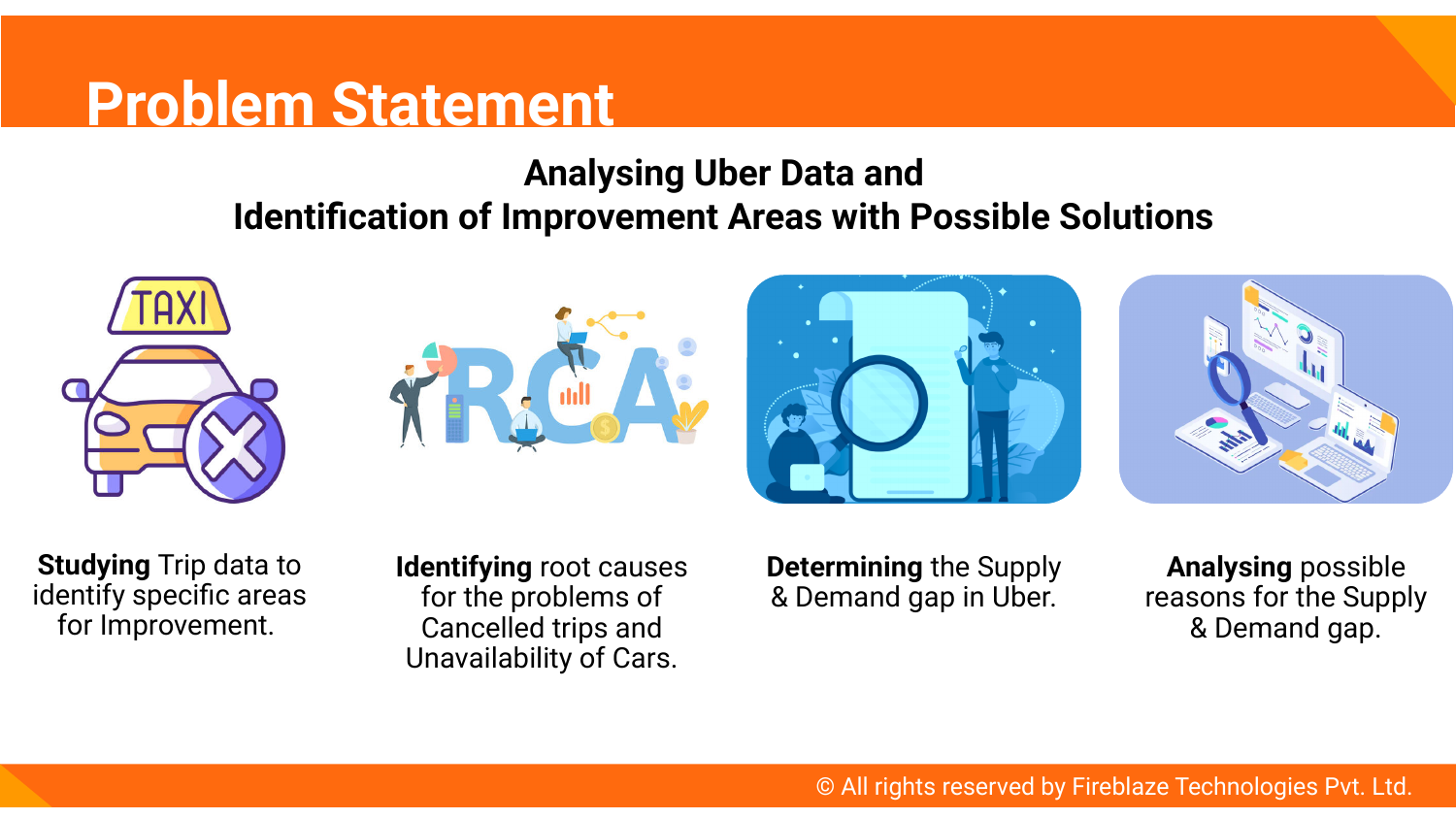

# Problem Statement

Analysing Uber Data and
Identification of Improvement Areas with Possible Solutions
Studying Trip data to identify specific areas for Improvement.
Identifying root causes for the problems of Cancelled trips and Unavailability of Cars.
Determining the Supply & Demand gap in Uber.
Analysing possible reasons for the Supply & Demand gap.

© All rights reserved by Fireblaze Technologies Pvt. Ltd.